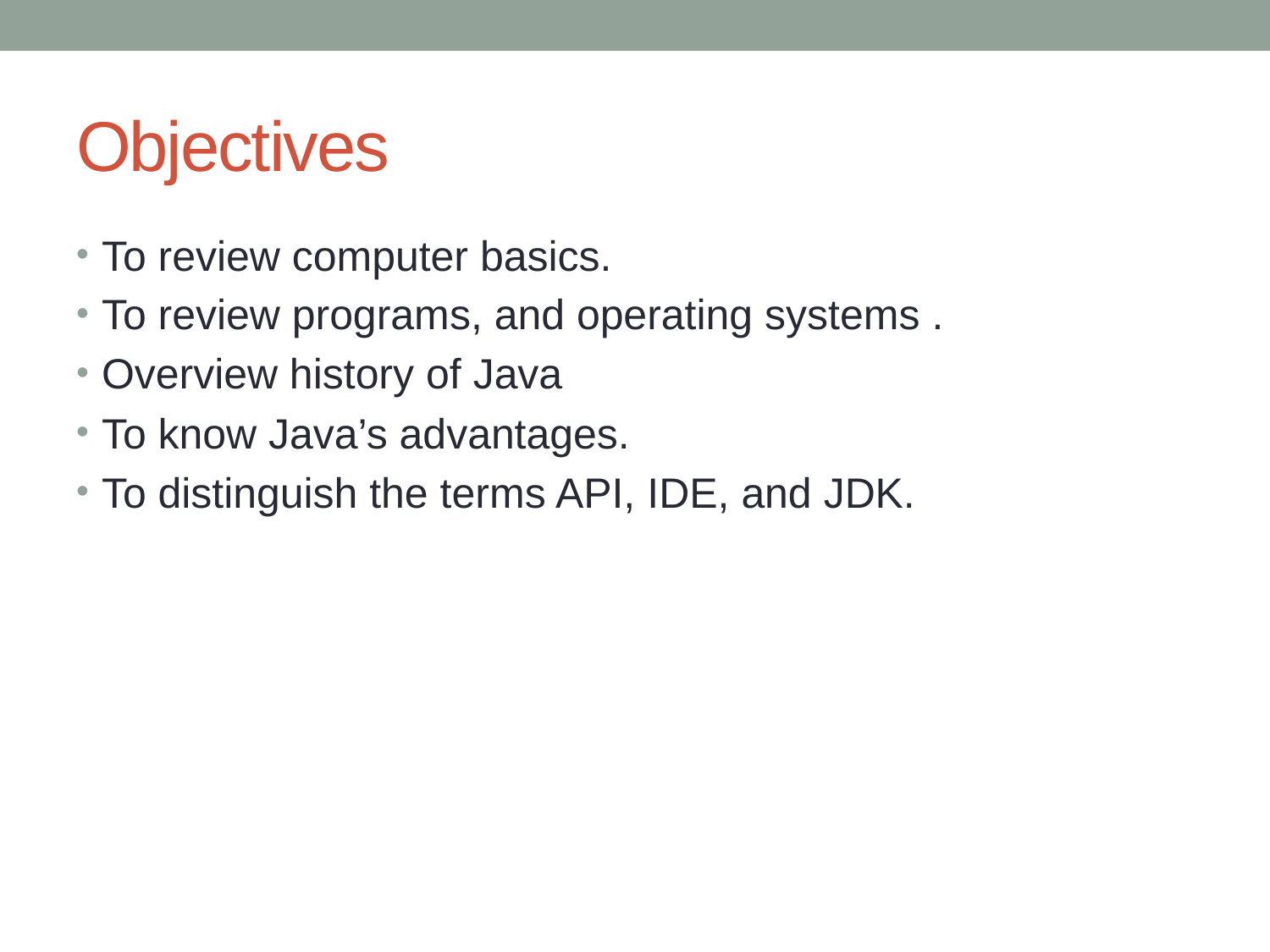

# Objectives
To review computer basics.
To review programs, and operating systems .
Overview history of Java
To know Java’s advantages.
To distinguish the terms API, IDE, and JDK.